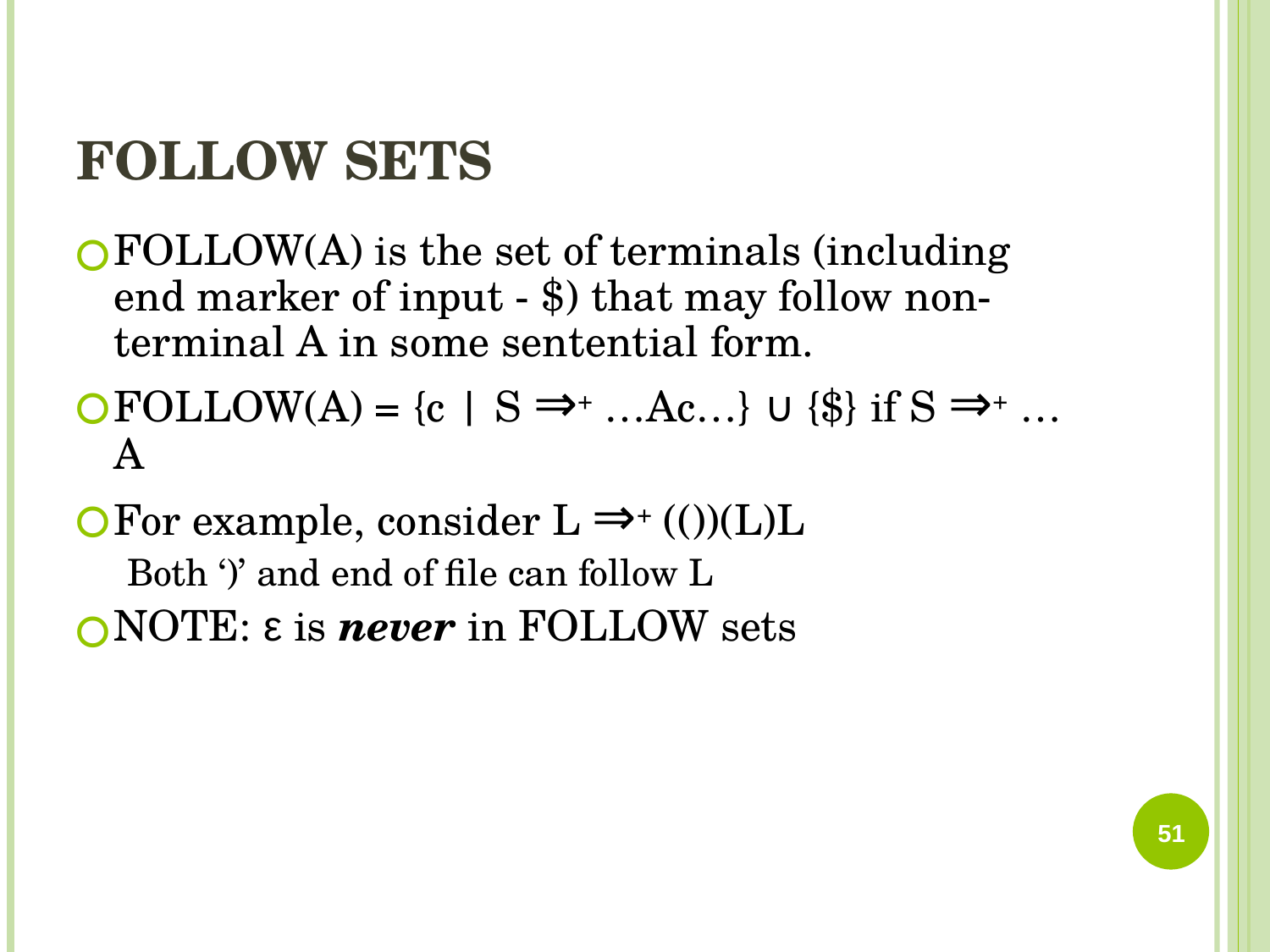

# FOLLOW SETS
FOLLOW(A) is the set of terminals (including end marker of input - $) that may follow non-terminal A in some sentential form.
FOLLOW(A) = {c | S ⇒+ …Ac…} ∪ {$} if S ⇒+ …A
For example, consider L ⇒+ (())(L)L
Both ‘)’ and end of file can follow L
NOTE: ε is never in FOLLOW sets

51